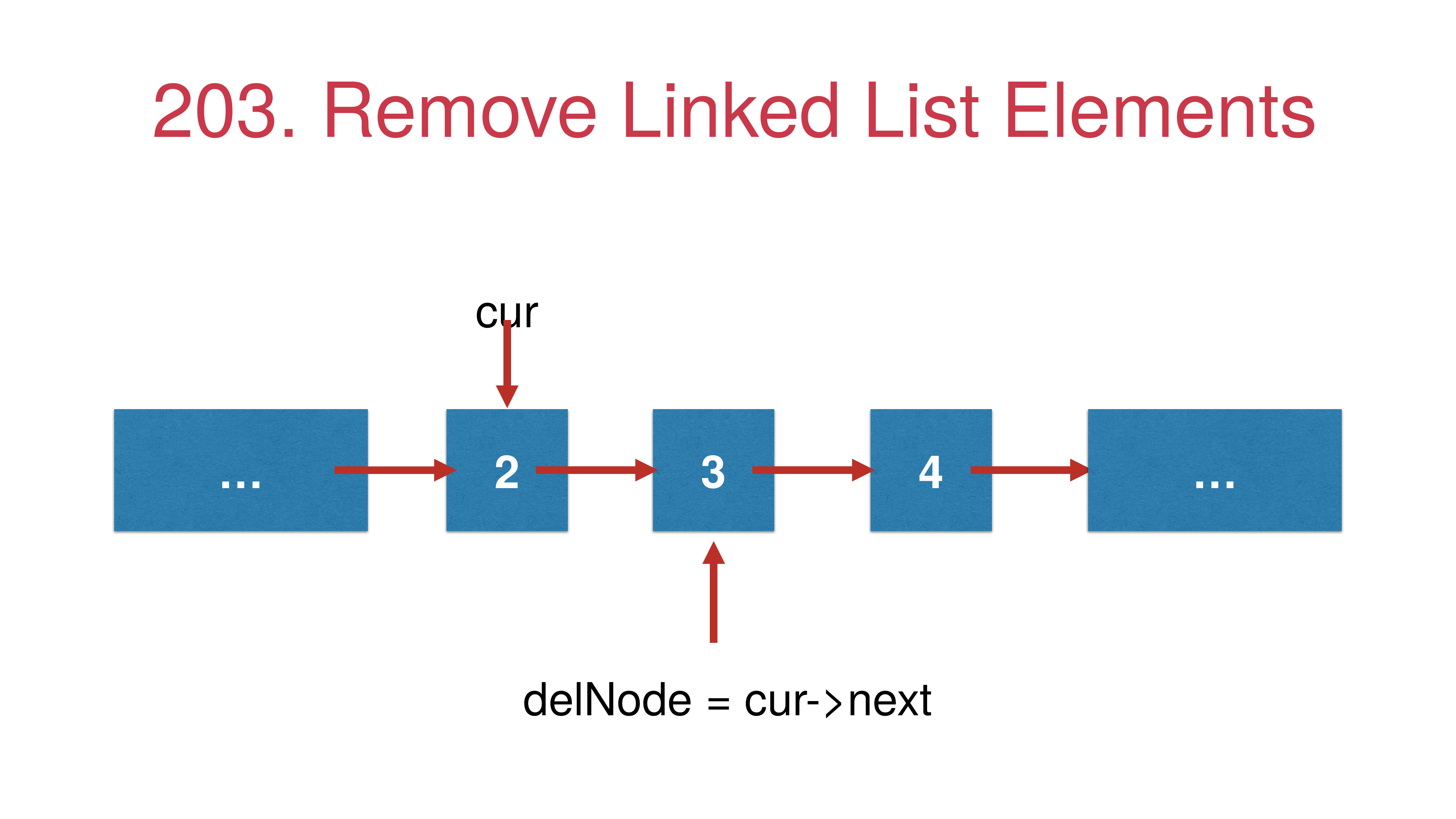

# 203. Remove Linked List Elements
cur

…
2
3
4
…

delNode = cur->next